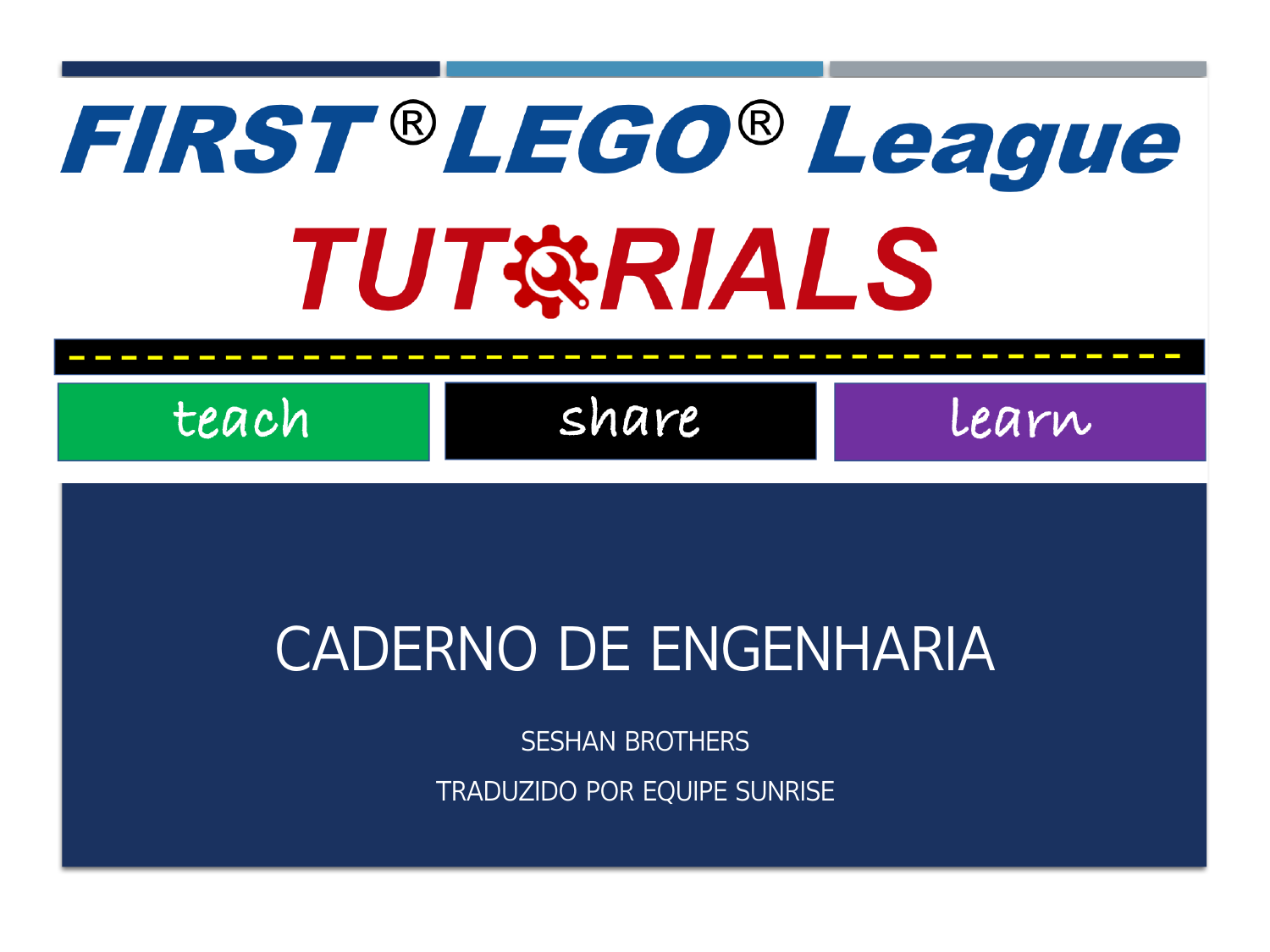

Caderno de engenharia
SESHAN BROTHERS
Traduzido por equipe sunrise